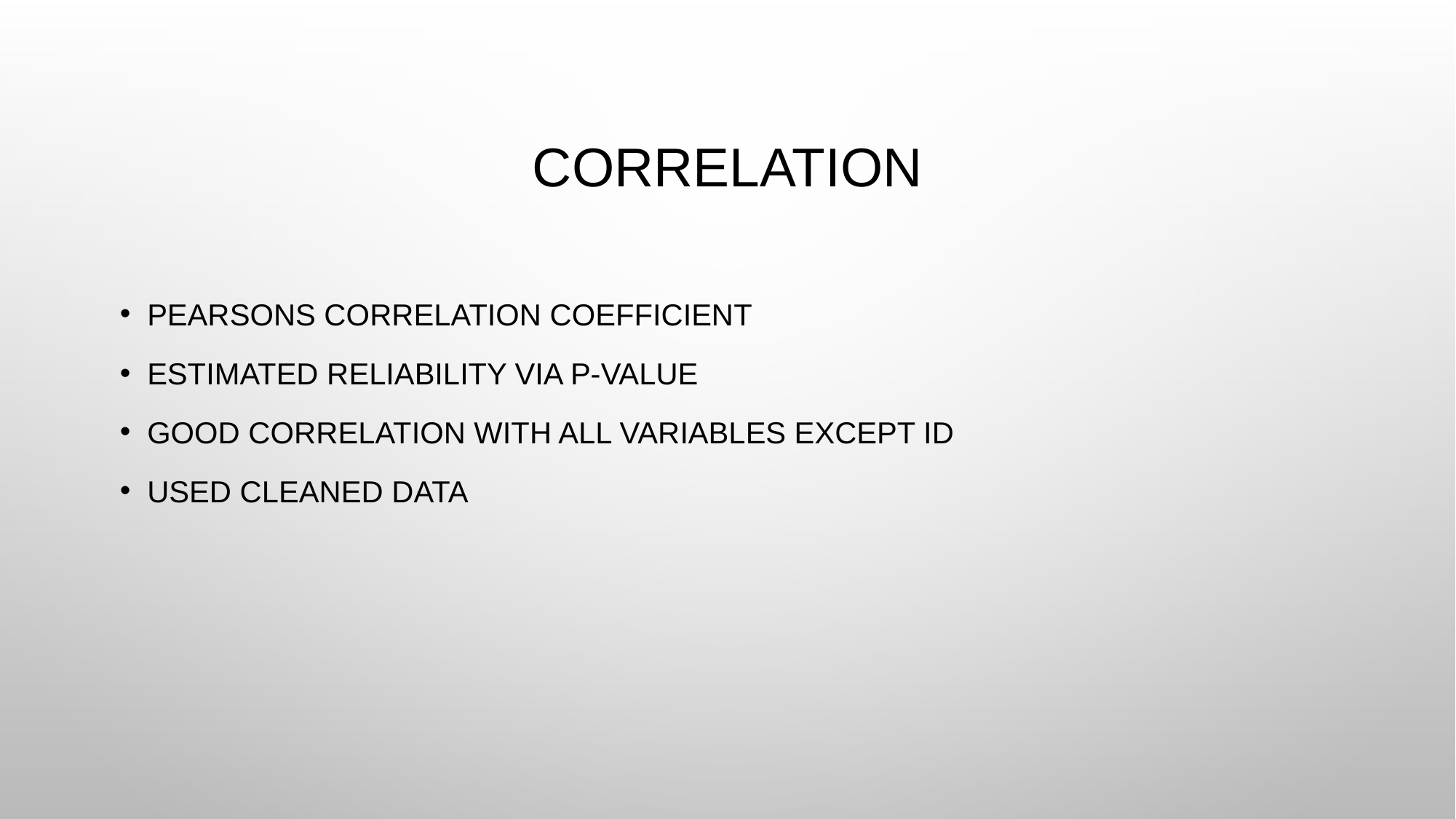

# Correlation
Pearsons correlation coefficient
Estimated reliability via p-value
Good correlation with all variables except id
Used cleaned data